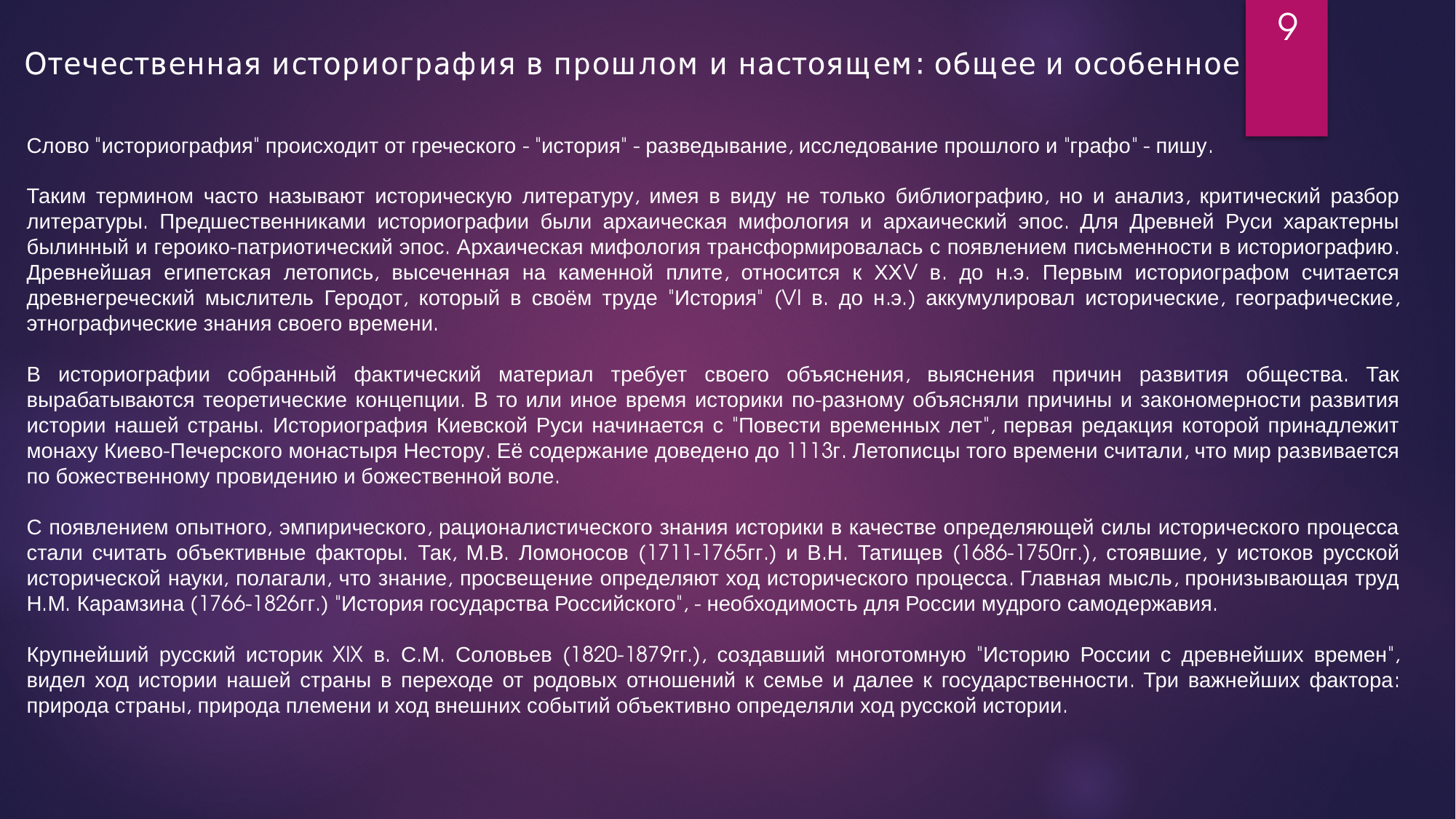

9
Отечественная историография в прошлом и настоящем: общее и особенное
Слово "историография" происходит от греческого - "история" - разведывание, исследование прошлого и "графо" - пишу.

Таким термином часто называют историческую литературу, имея в виду не только библиографию, но и анализ, критический разбор литературы. Предшественниками историографии были архаическая мифология и архаический эпос. Для Древней Руси характерны былинный и героико-патриотический эпос. Архаическая мифология трансформировалась с появлением письменности в историографию. Древнейшая египетская летопись, высеченная на каменной плите, относится к ХХV в. до н.э. Первым историографом считается древнегреческий мыслитель Геродот, который в своём труде "История" (VI в. до н.э.) аккумулировал исторические, географические, этнографические знания своего времени.

В историографии собранный фактический материал требует своего объяснения, выяснения причин развития общества. Так вырабатываются теоретические концепции. В то или иное время историки по-разному объясняли причины и закономерности развития истории нашей страны. Историография Киевской Руси начинается с "Повести временных лет", первая редакция которой принадлежит монаху Киево-Печерского монастыря Нестору. Её содержание доведено до 1113г. Летописцы того времени считали, что мир развивается по божественному провидению и божественной воле.

С появлением опытного, эмпирического, рационалистического знания историки в качестве определяющей силы исторического процесса стали считать объективные факторы. Так, М.В. Ломоносов (1711-1765гг.) и В.Н. Татищев (1686-1750гг.), стоявшие, у истоков русской исторической науки, полагали, что знание, просвещение определяют ход исторического процесса. Главная мысль, пронизывающая труд Н.М. Карамзина (1766-1826гг.) "История государства Российского", - необходимость для России мудрого самодержавия.

Крупнейший русский историк XIX в. С.М. Соловьев (1820-1879гг.), создавший многотомную "Историю России с древнейших времен", видел ход истории нашей страны в переходе от родовых отношений к семье и далее к государственности. Три важнейших фактора: природа страны, природа племени и ход внешних событий объективно определяли ход русской истории.